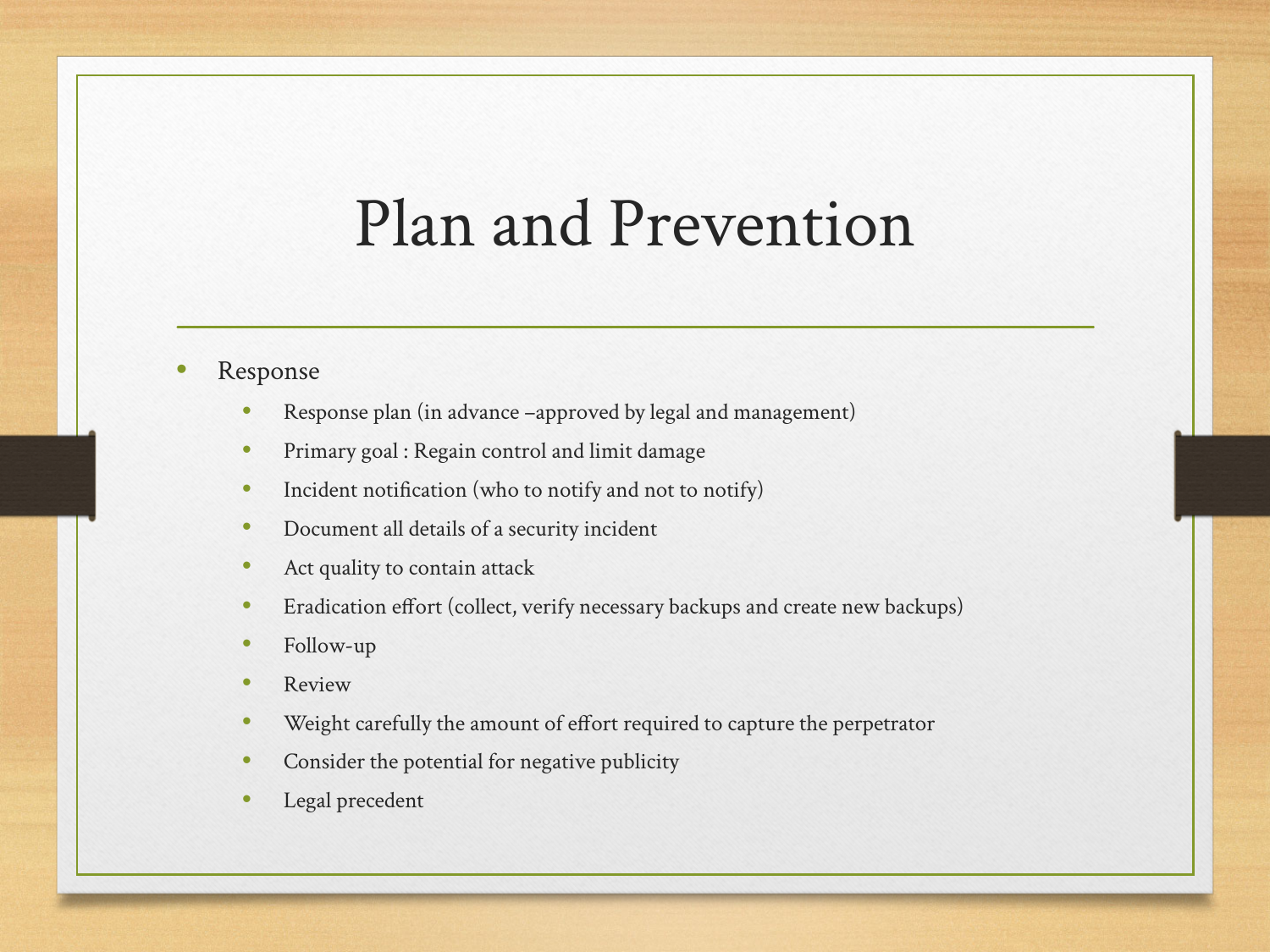

# Plan and Prevention
Response
Response plan (in advance –approved by legal and management)
Primary goal : Regain control and limit damage
Incident notification (who to notify and not to notify)
Document all details of a security incident
Act quality to contain attack
Eradication effort (collect, verify necessary backups and create new backups)
Follow-up
Review
Weight carefully the amount of effort required to capture the perpetrator
Consider the potential for negative publicity
Legal precedent